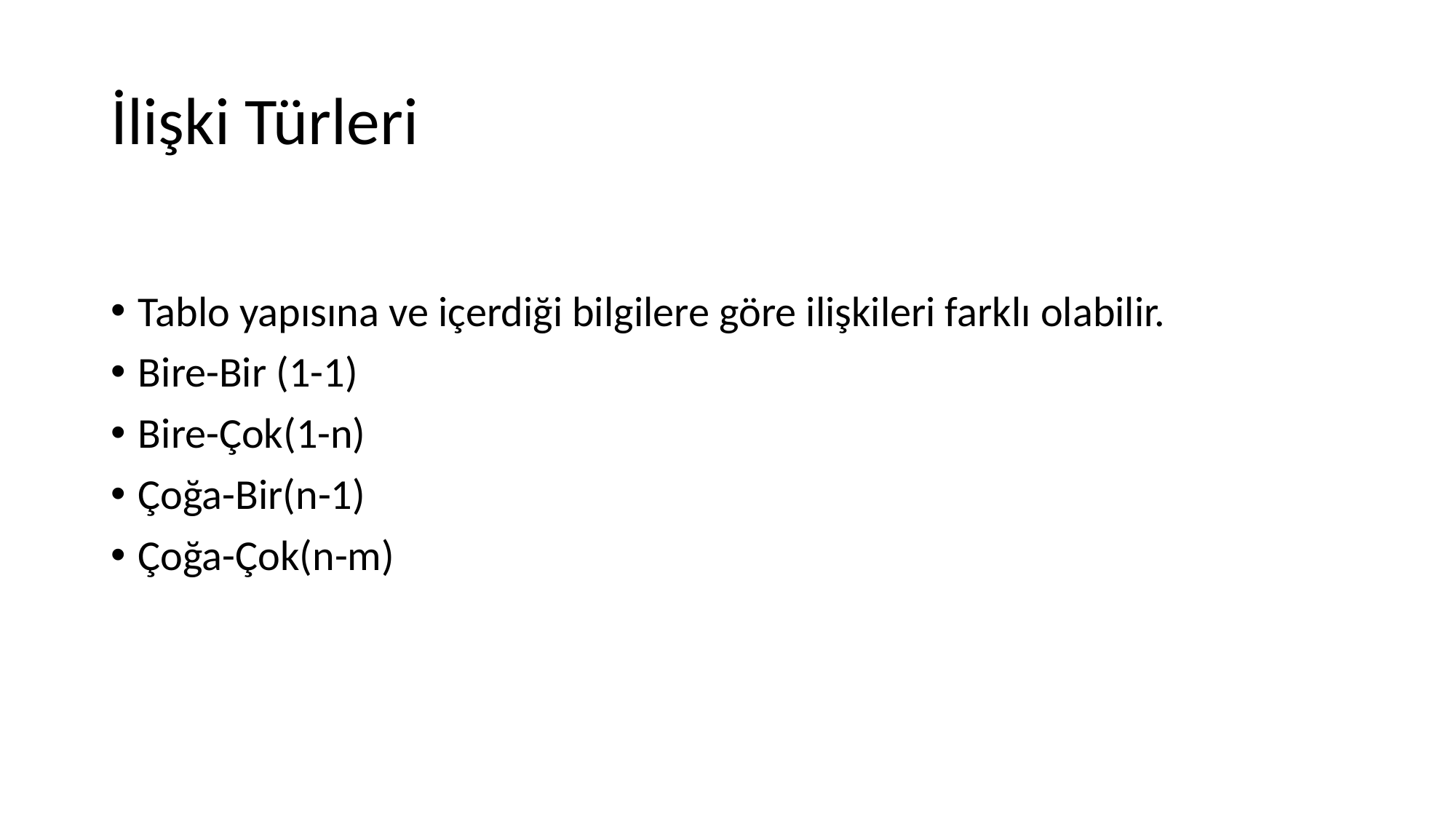

# İlişki Türleri

Tablo yapısına ve içerdiği bilgilere göre ilişkileri farklı olabilir.
Bire-Bir (1-1)
Bire-Çok(1-n)
Çoğa-Bir(n-1)
Çoğa-Çok(n-m)